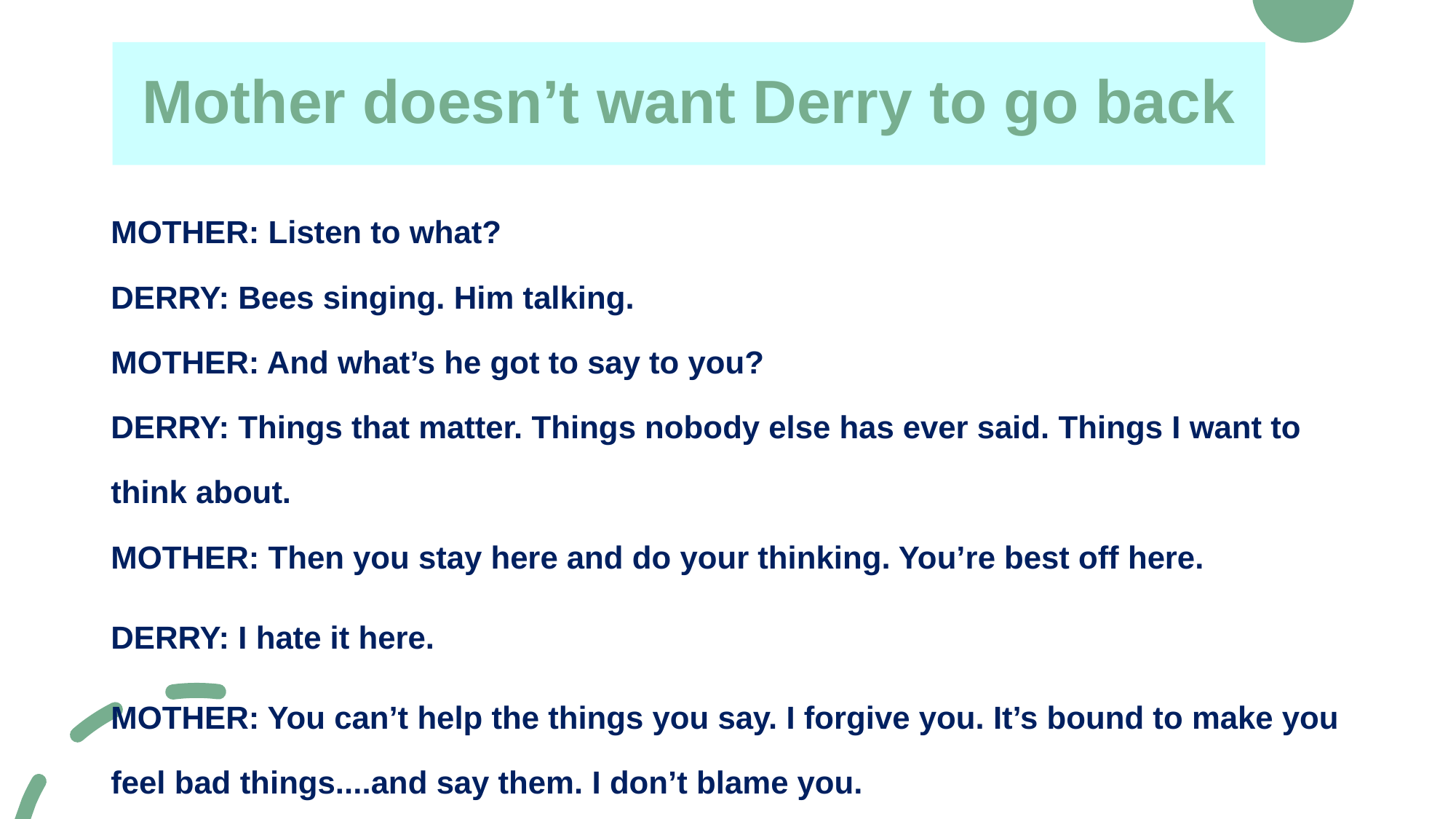

# Mother doesn’t want Derry to go back
MOTHER: Listen to what?
DERRY: Bees singing. Him talking.
MOTHER: And what’s he got to say to you?
DERRY: Things that matter. Things nobody else has ever said. Things I want to think about.
MOTHER: Then you stay here and do your thinking. You’re best off here.
DERRY: I hate it here.
MOTHER: You can’t help the things you say. I forgive you. It’s bound to make you feel bad things....and say them. I don’t blame you.